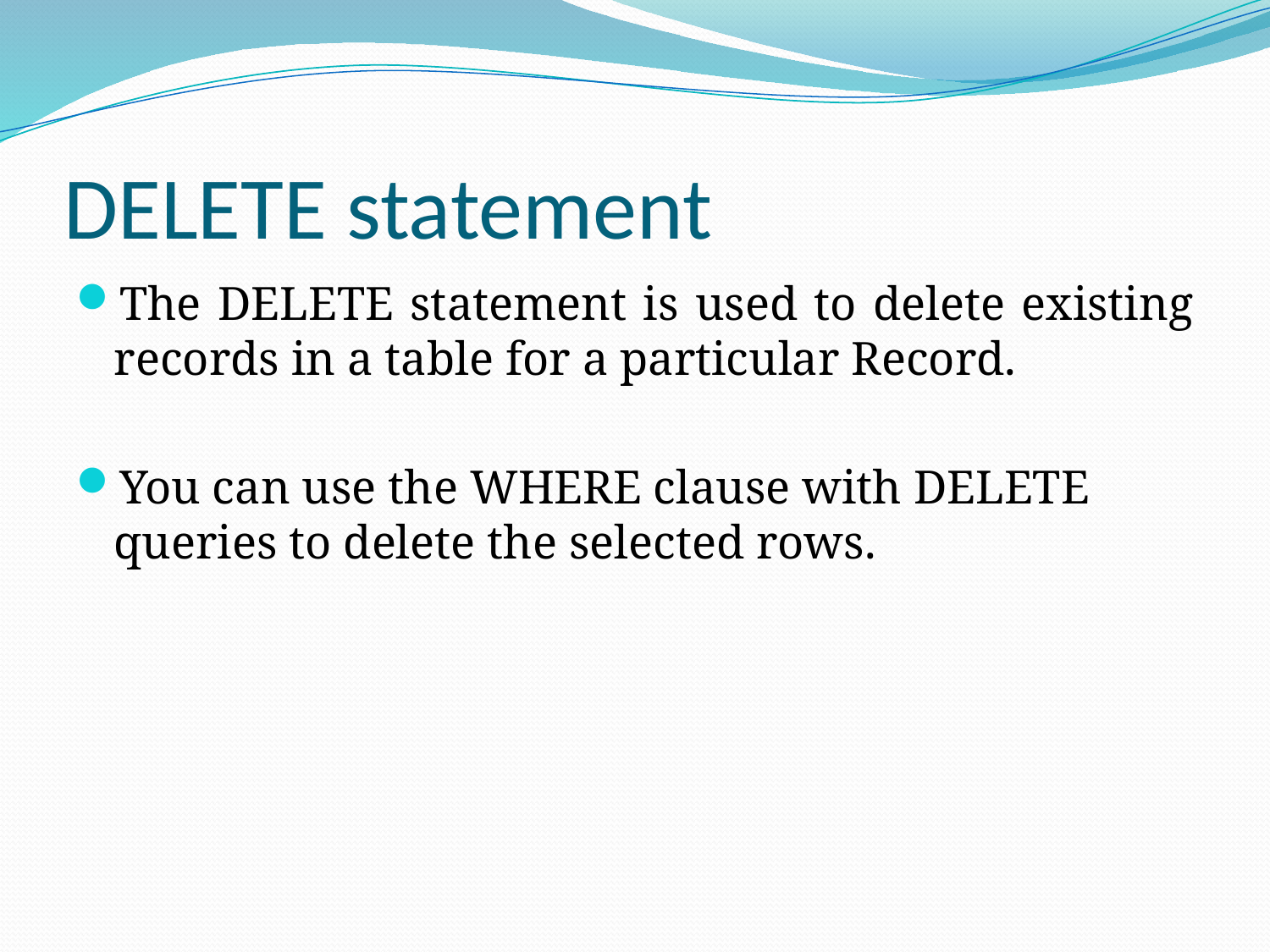

# DELETE statement
The DELETE statement is used to delete existing records in a table for a particular Record.

You can use the WHERE clause with DELETE queries to delete the selected rows.